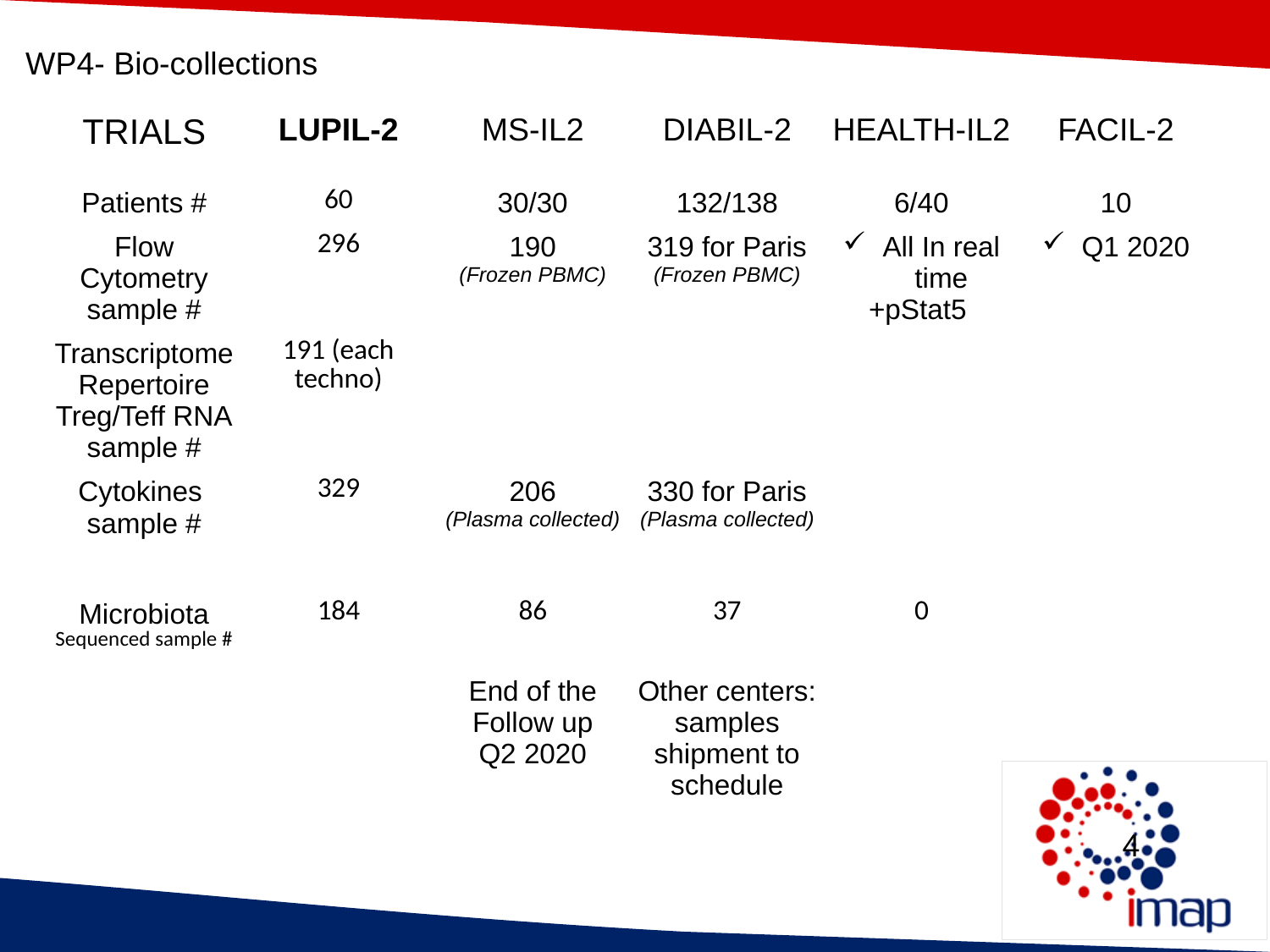

WP4- Bio-collections
| TRIALS | LUPIL-2 | MS-IL2 | DIABIL-2 | HEALTH-IL2 | FACIL-2 |
| --- | --- | --- | --- | --- | --- |
| Patients # | 60 | 30/30 | 132/138 | 6/40 | 10 |
| Flow Cytometry sample # | 296 | 190 (Frozen PBMC) | 319 for Paris (Frozen PBMC) | All In real time +pStat5 | Q1 2020 |
| Transcriptome Repertoire Treg/Teff RNA sample # | 191 (each techno) |  |  |  |  |
| Cytokines sample # | 329 | 206 (Plasma collected) | 330 for Paris (Plasma collected) |  |  |
| Microbiota Sequenced sample # | 184 | 86 | 37 | 0 |  |
|  |  | End of the Follow up Q2 2020 | Other centers: samples shipment to schedule |  |  |
4